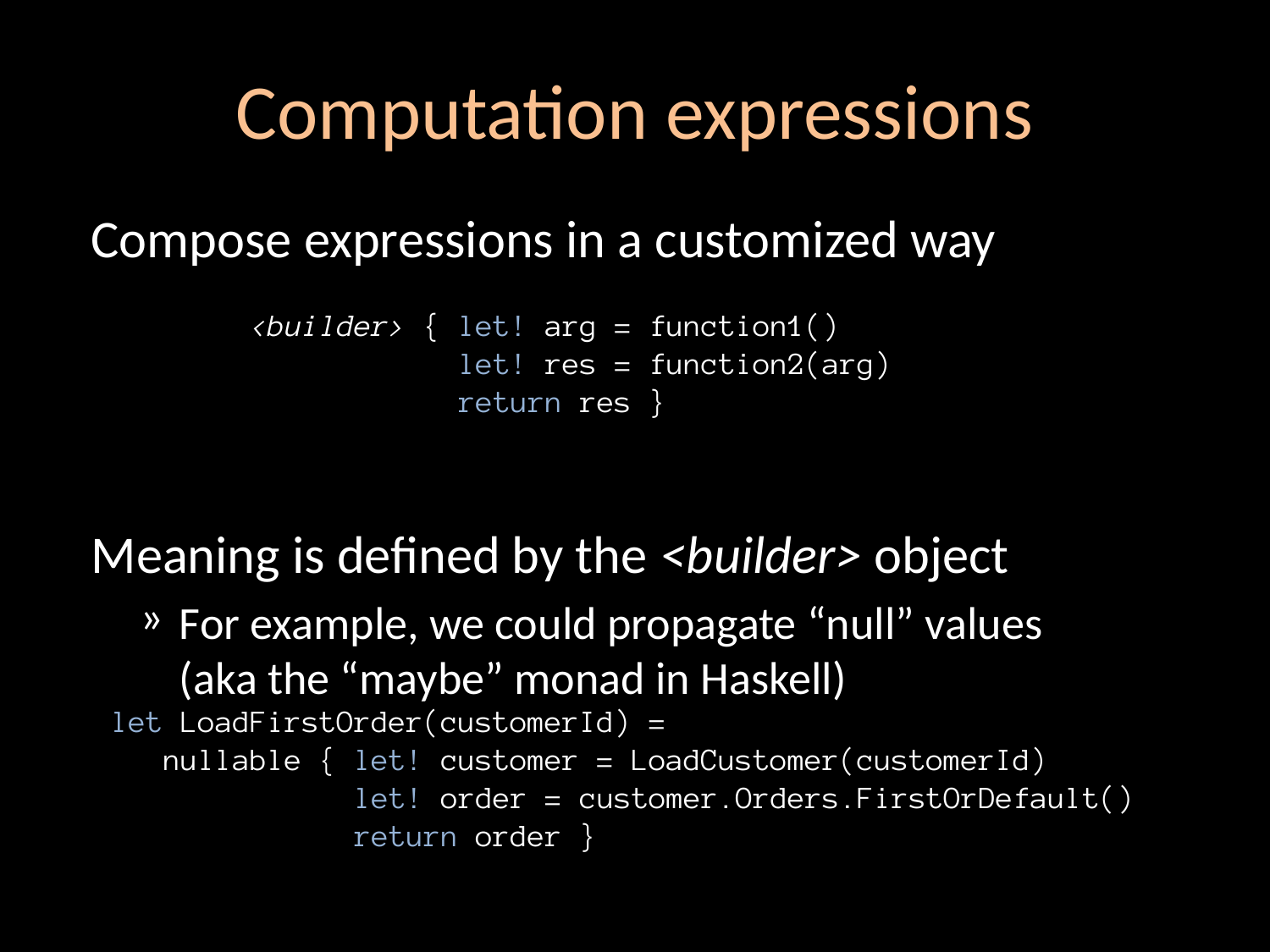

# Computation expressions
Compose expressions in a customized way

Meaning is defined by the <builder> object
For example, we could propagate “null” values
(aka the “maybe” monad in Haskell)
<builder> { let! arg = function1()
            let! res = function2(arg)
            return res }
let LoadFirstOrder(customerId) =
   nullable { let! customer = LoadCustomer(customerId)
              let! order = customer.Orders.FirstOrDefault()
              return order }